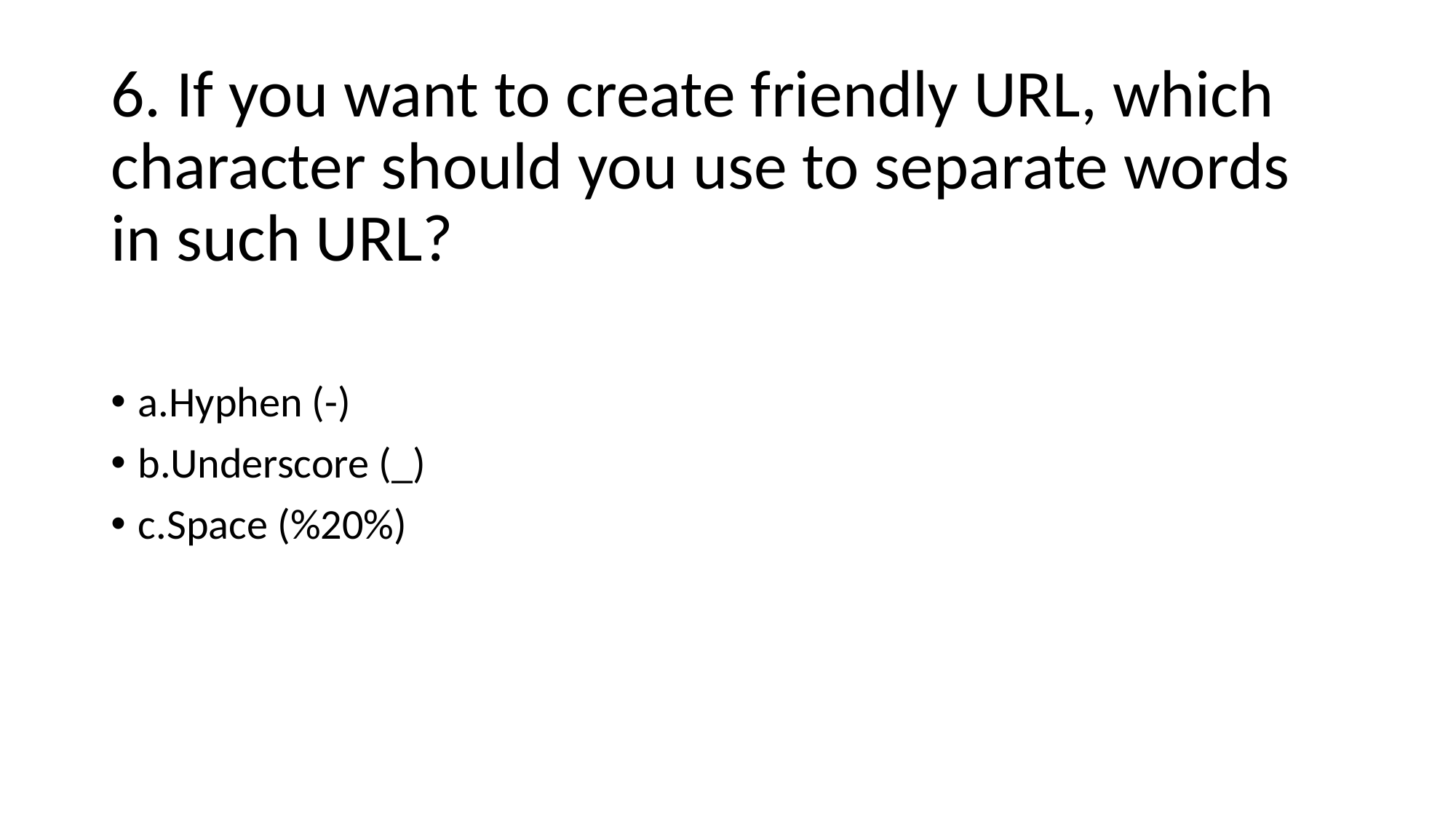

# 6. If you want to create friendly URL, which character should you use to separate words in such URL?
a.Hyphen (-)
b.Underscore (_)
c.Space (%20%)